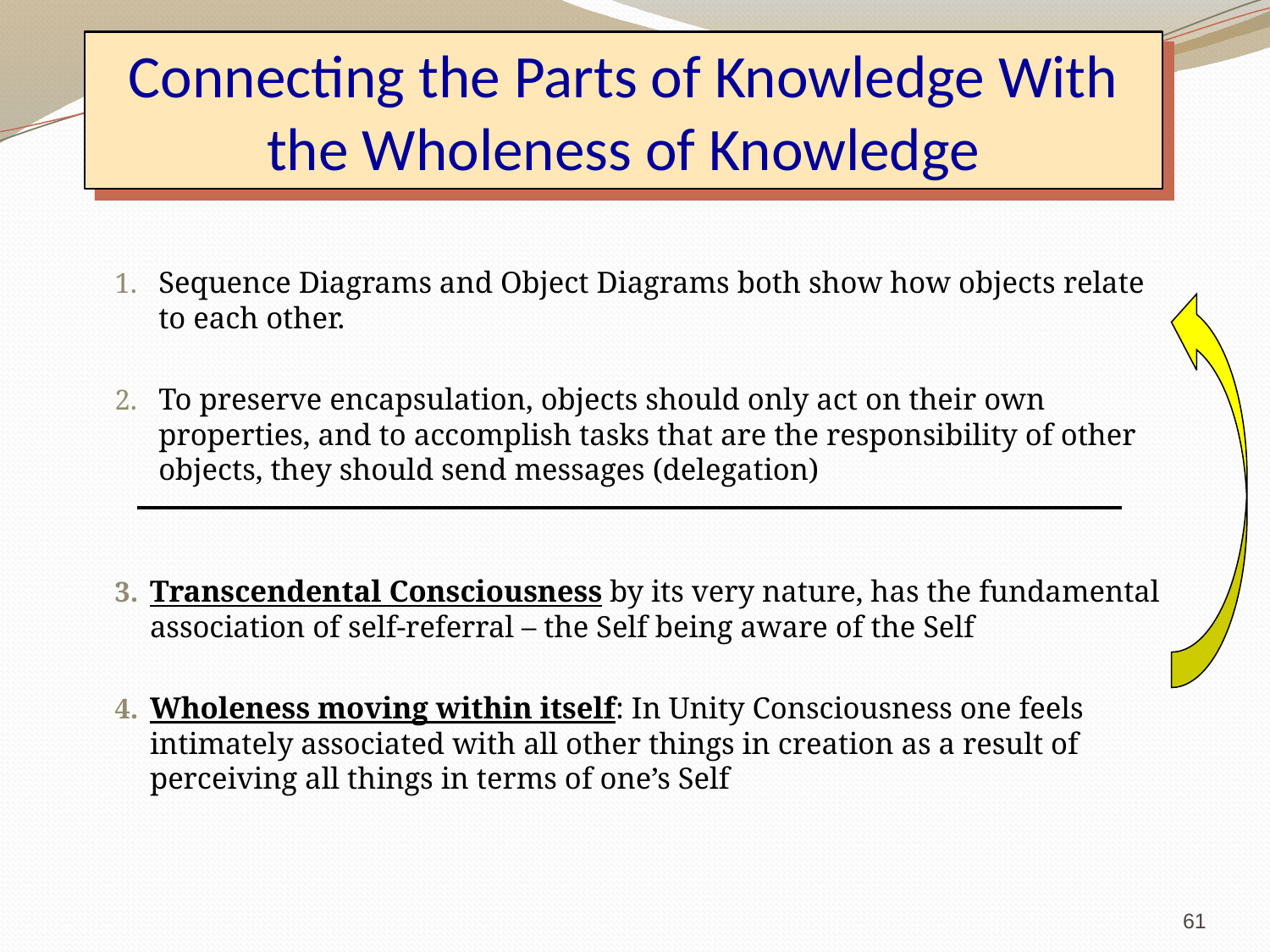

# Connecting the Parts of Knowledge With the Wholeness of Knowledge
Sequence Diagrams and Object Diagrams both show how objects relate to each other.

To preserve encapsulation, objects should only act on their own properties, and to accomplish tasks that are the responsibility of other objects, they should send messages (delegation)

Transcendental Consciousness by its very nature, has the fundamental association of self-referral – the Self being aware of the Self

Wholeness moving within itself: In Unity Consciousness one feels intimately associated with all other things in creation as a result of perceiving all things in terms of one’s Self

61